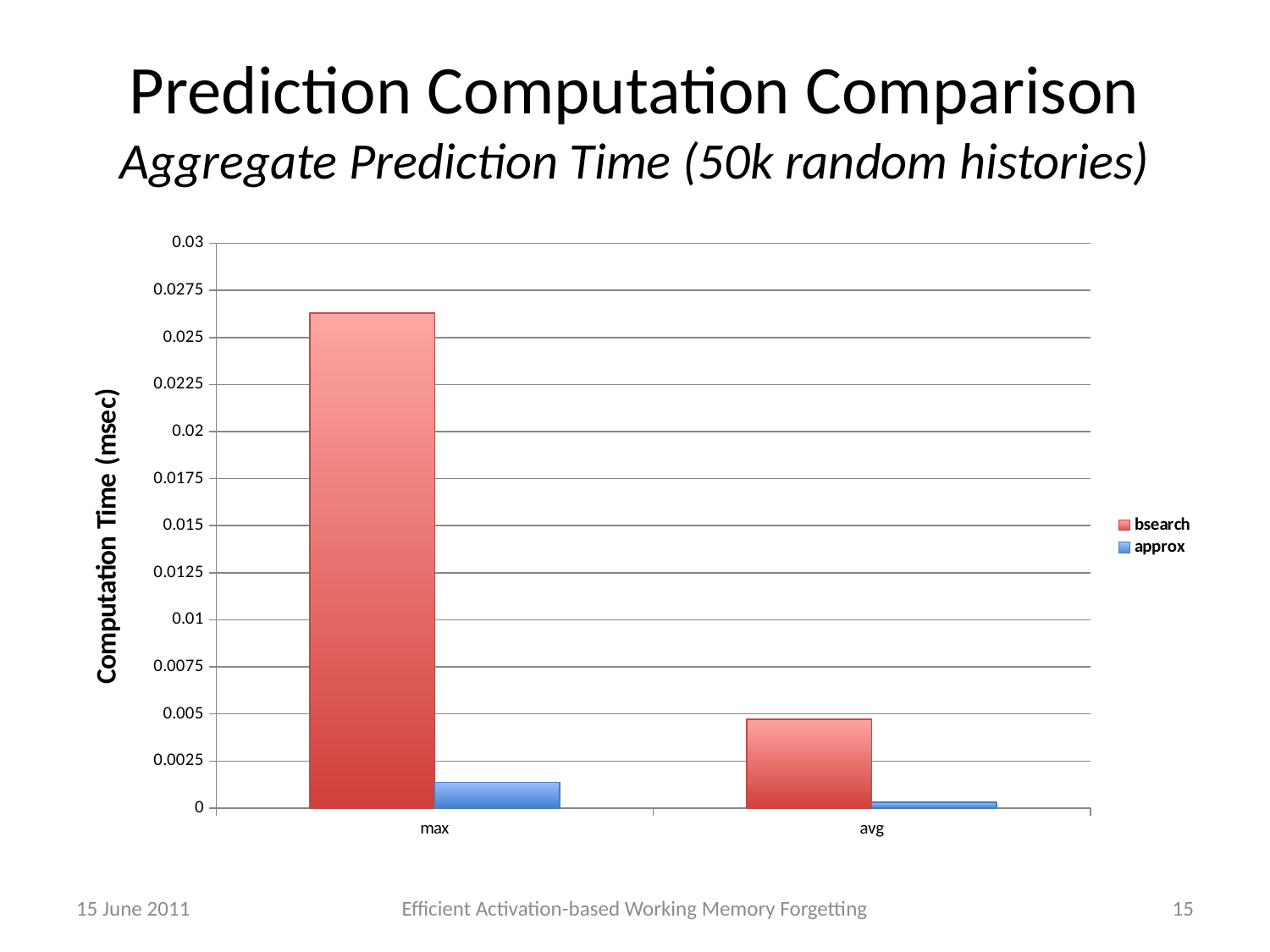

# Prediction Computation Comparison Aggregate Prediction Time (50k random histories)

### Chart

| Category | bsearch | approx |
|---|---|---|
| max | 0.026284 | 0.001367 |
| avg | 0.00472639372 | 0.0003128179 |
15 June 2011
Efficient Activation-based Working Memory Forgetting
15